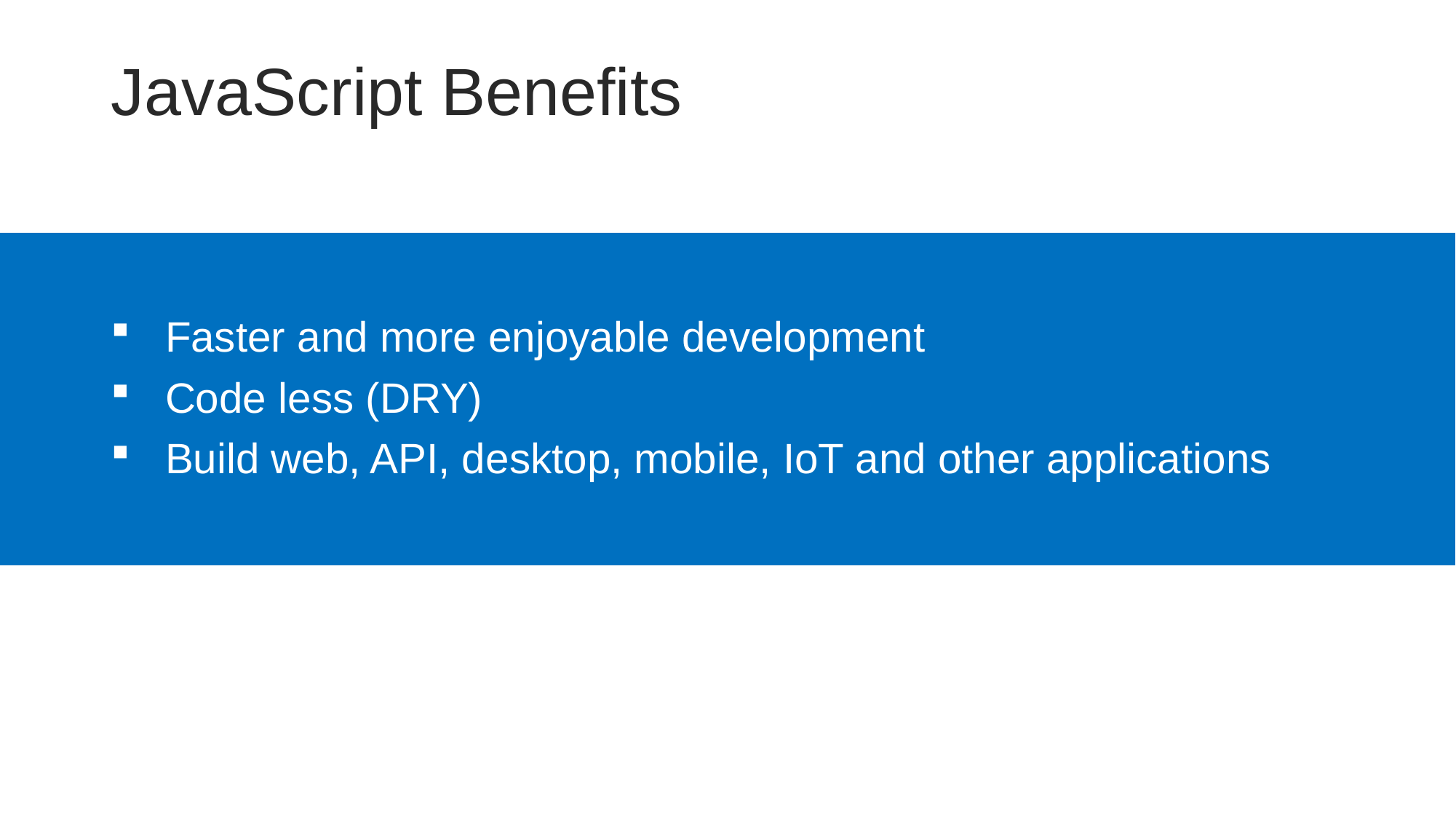

JavaScript Benefits
Faster and more enjoyable development
Code less (DRY)
Build web, API, desktop, mobile, IoT and other applications